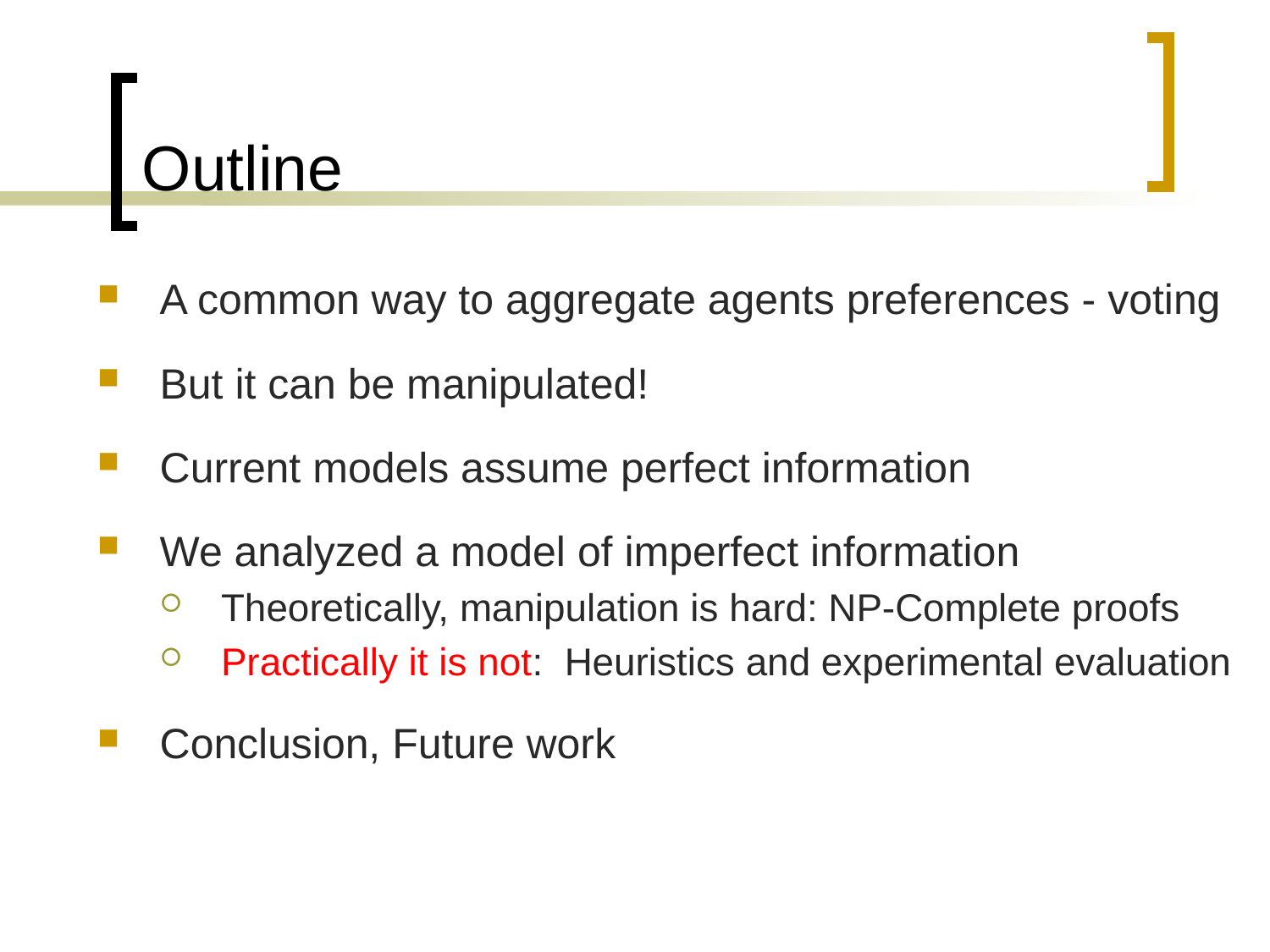

# Outline
A common way to aggregate agents preferences - voting

But it can be manipulated!

Current models assume perfect information

We analyzed a model of imperfect information
Theoretically, manipulation is hard: NP-Complete proofs
Practically it is not:  Heuristics and experimental evaluation

Conclusion, Future work